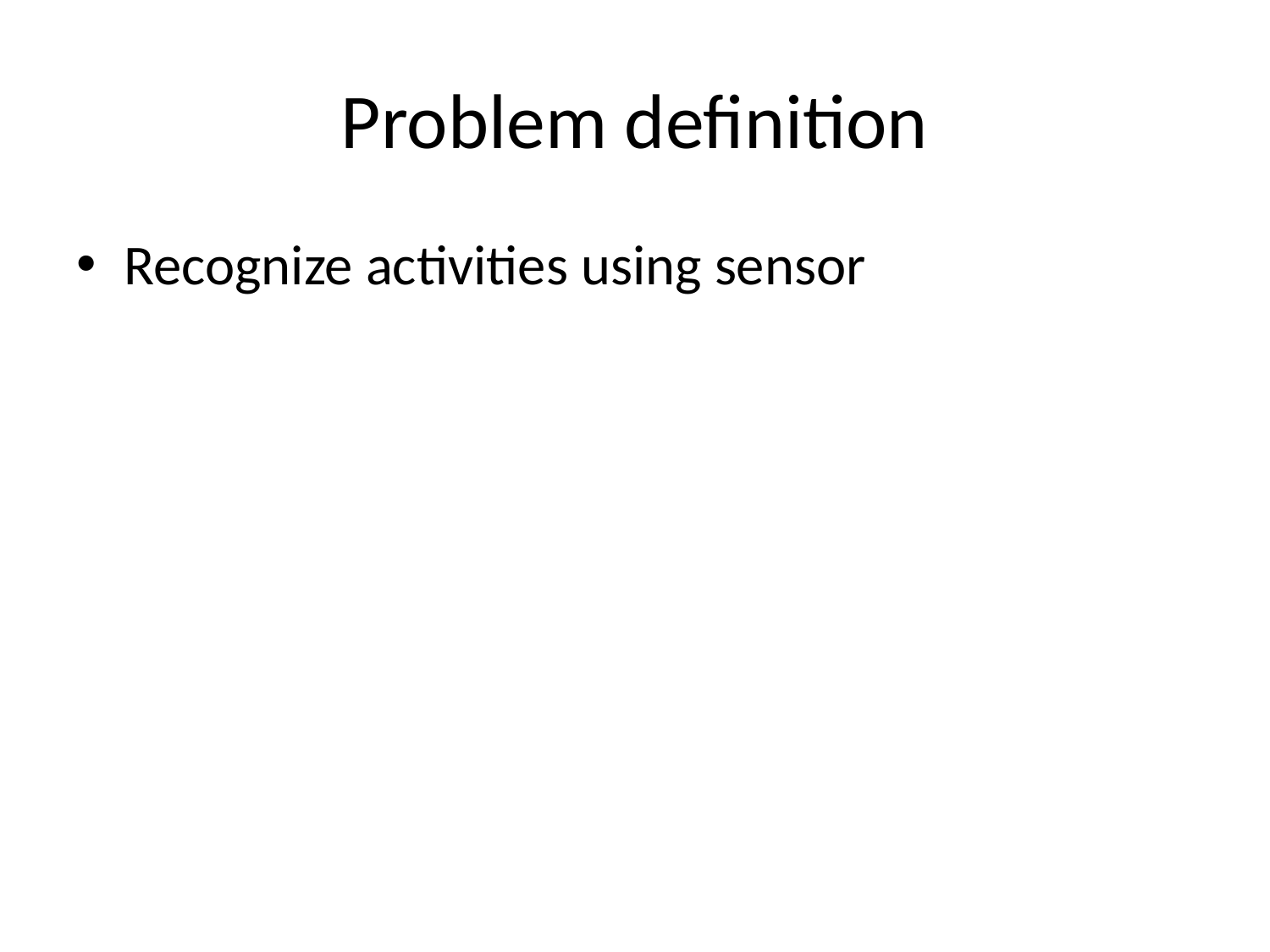

# Problem definition
Recognize activities using sensor